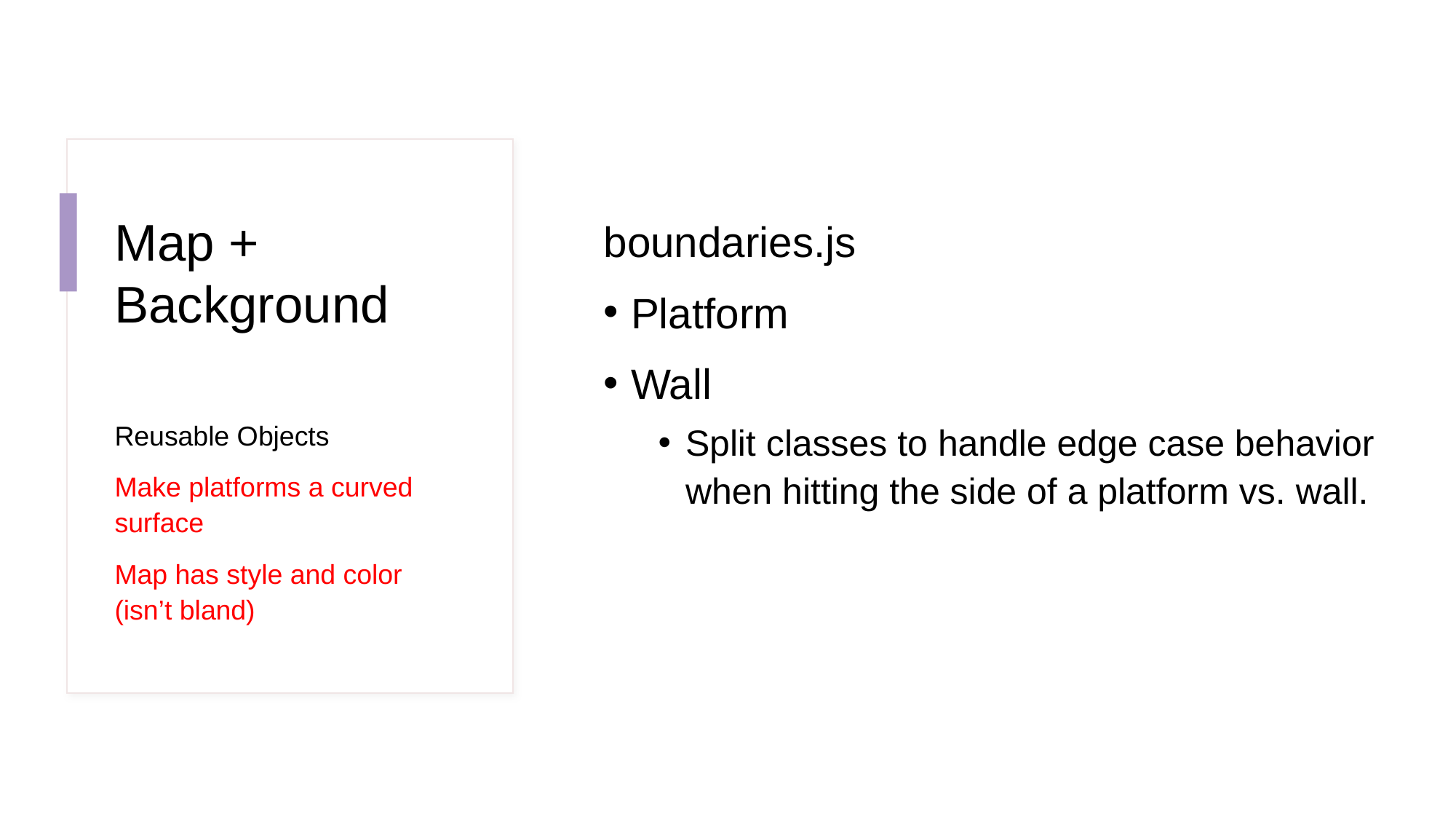

# Map + Background
boundaries.js
Platform
Wall
Split classes to handle edge case behavior when hitting the side of a platform vs. wall.
Reusable Objects
Make platforms a curved surface
Map has style and color (isn’t bland)